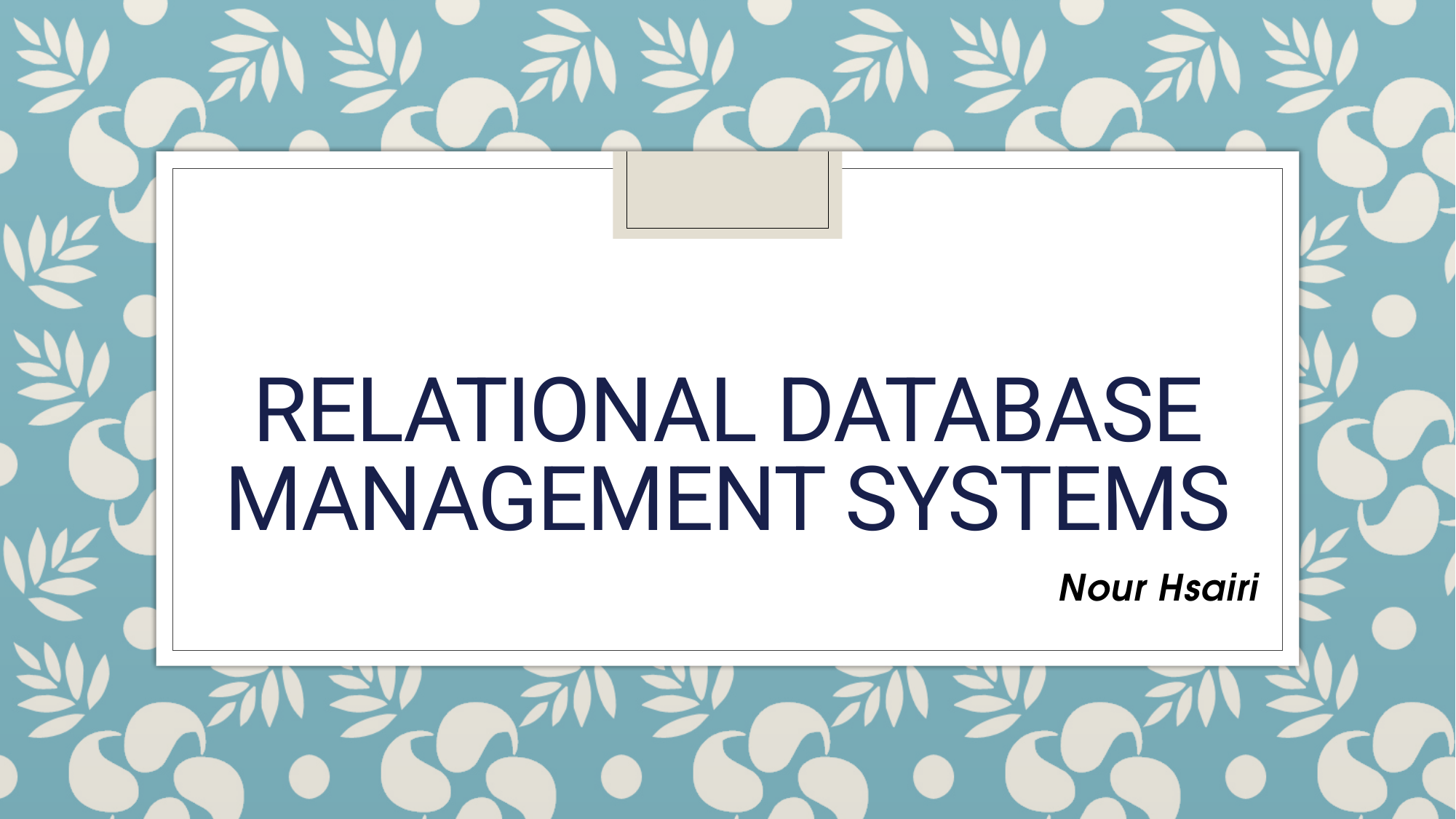

# Relational DataBase Management Systems
Nour Hsairi